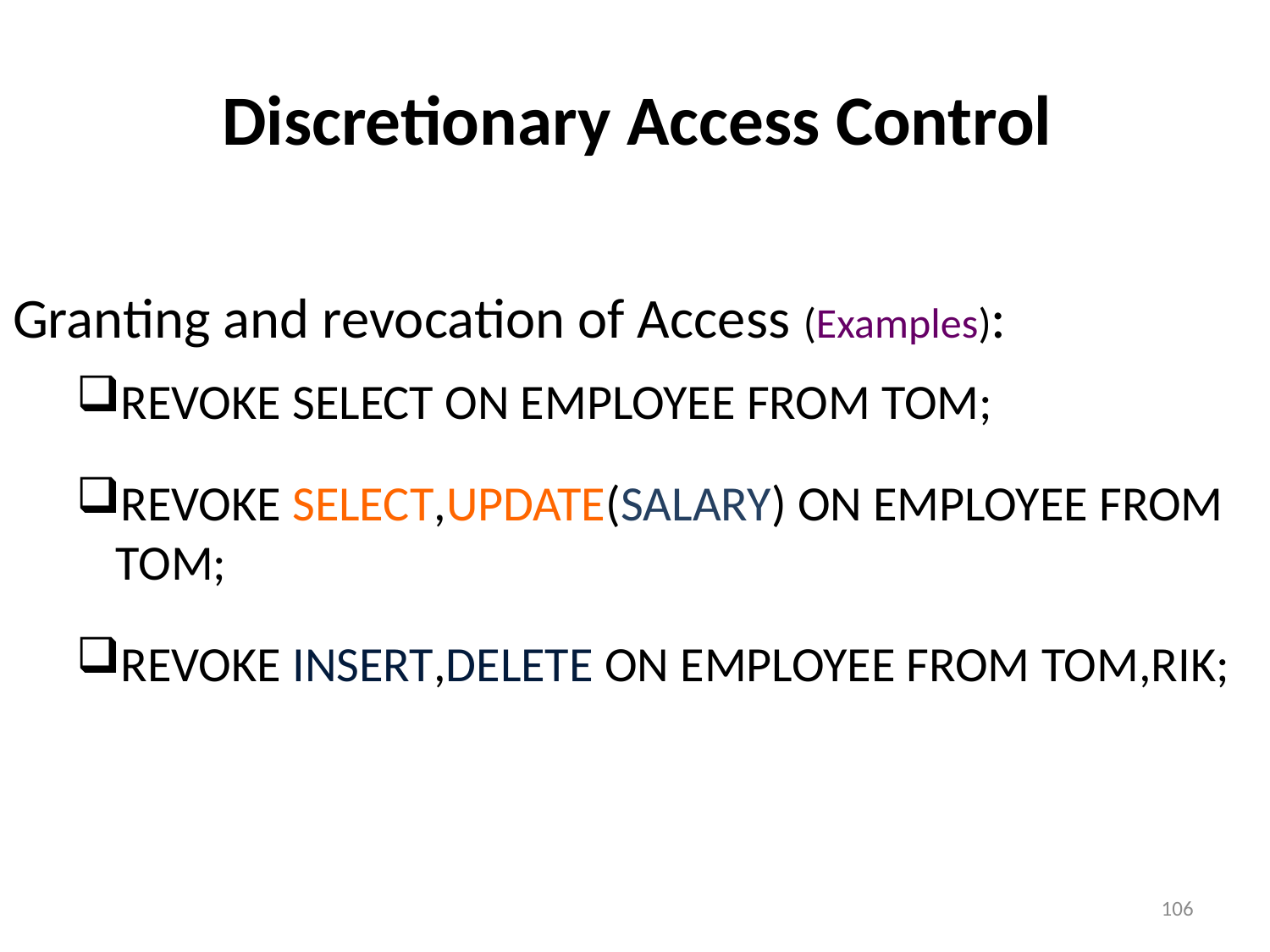

Discretionary Access Control
Granting and revocation of Access (Examples):
REVOKE SELECT ON EMPLOYEE FROM TOM;
REVOKE SELECT,UPDATE(SALARY) ON EMPLOYEE FROM TOM;
REVOKE INSERT,DELETE ON EMPLOYEE FROM TOM,RIK;
106